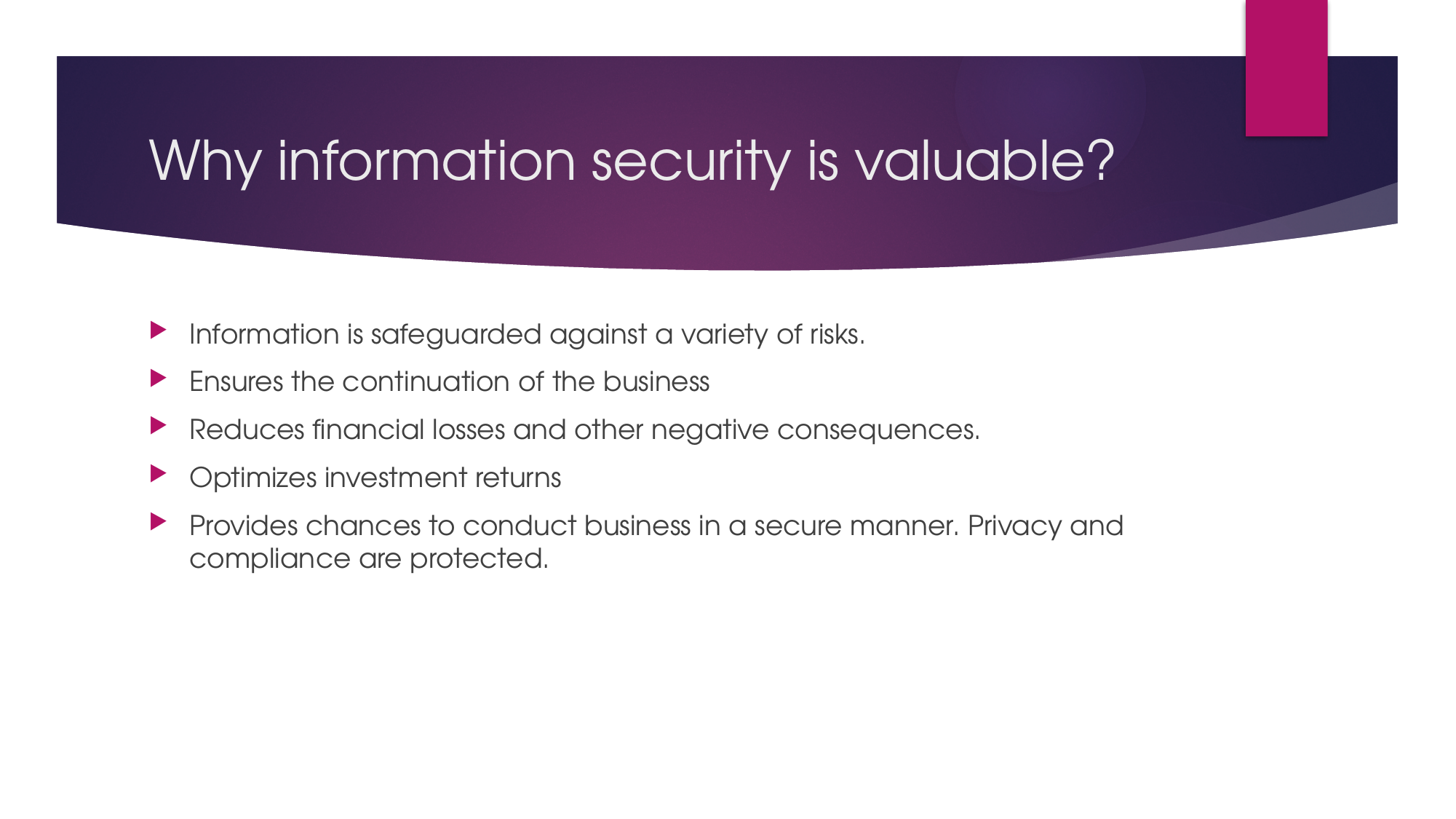

# Why information security is valuable?
Information is safeguarded against a variety of risks.
Ensures the continuation of the business
Reduces financial losses and other negative consequences.
Optimizes investment returns
Provides chances to conduct business in a secure manner. Privacy and compliance are protected.